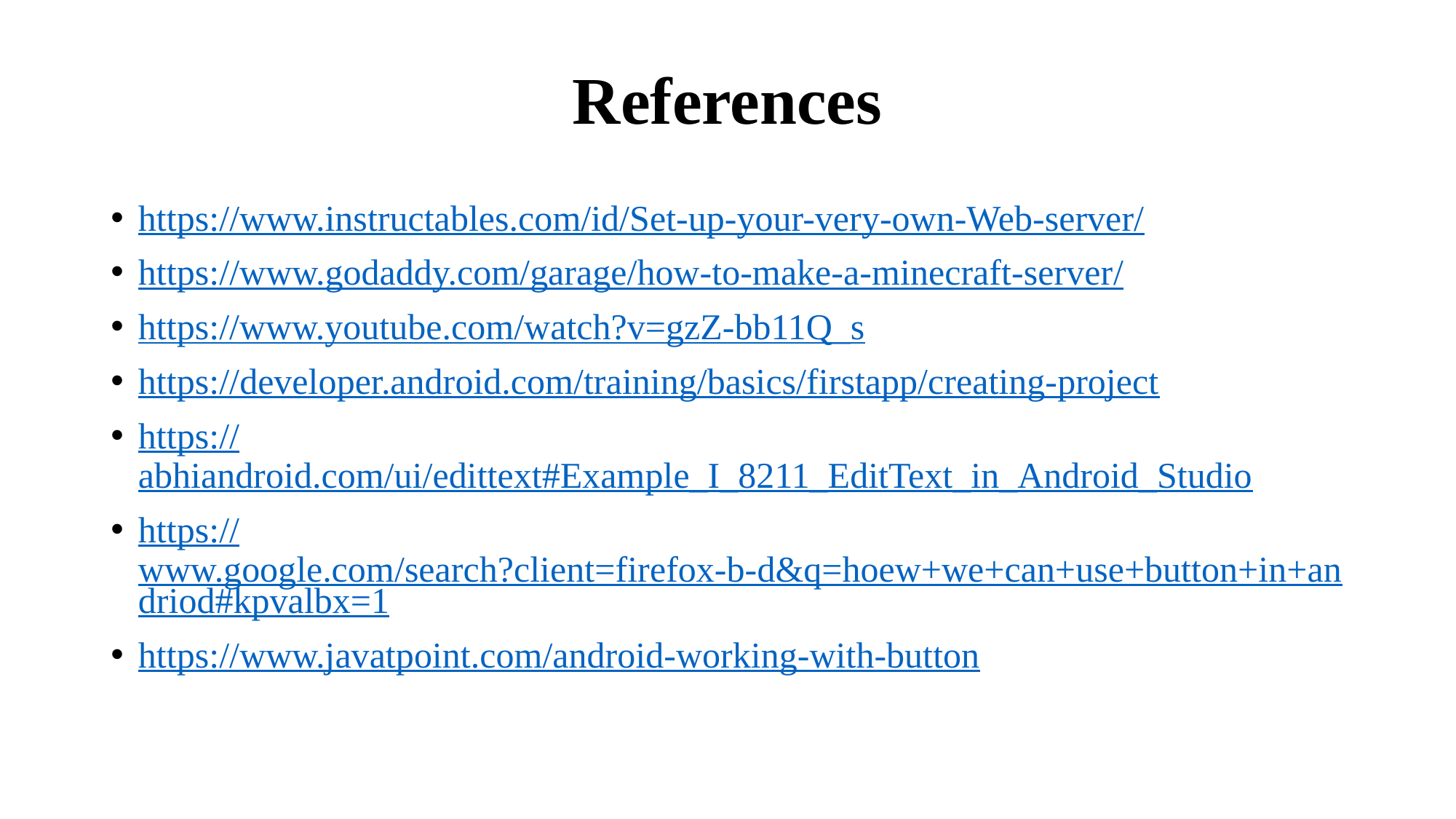

# References
https://www.instructables.com/id/Set-up-your-very-own-Web-server/
https://www.godaddy.com/garage/how-to-make-a-minecraft-server/
https://www.youtube.com/watch?v=gzZ-bb11Q_s
https://developer.android.com/training/basics/firstapp/creating-project
https://abhiandroid.com/ui/edittext#Example_I_8211_EditText_in_Android_Studio
https://www.google.com/search?client=firefox-b-d&q=hoew+we+can+use+button+in+andriod#kpvalbx=1
https://www.javatpoint.com/android-working-with-button